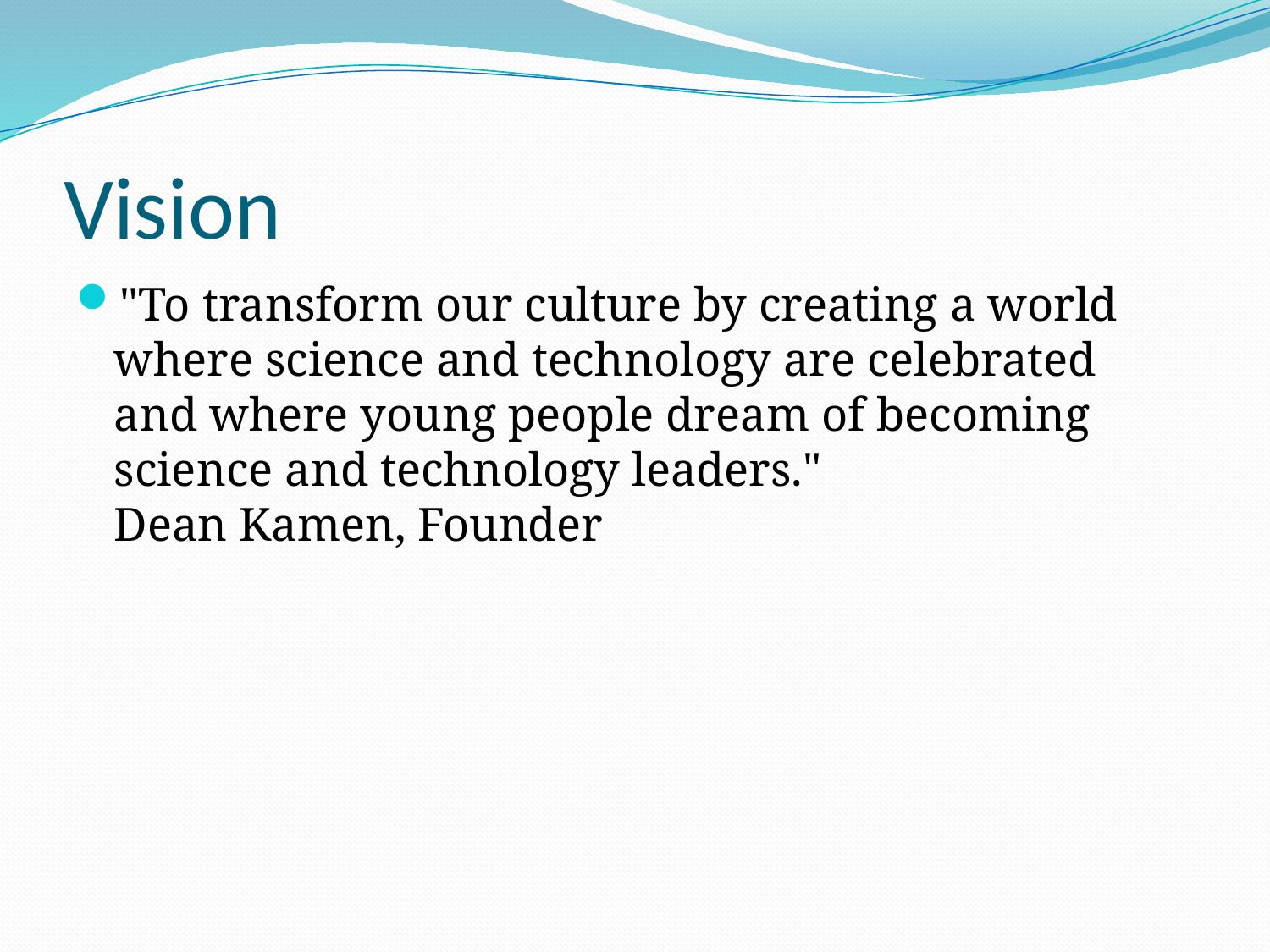

# Vision
"To transform our culture by creating a world where science and technology are celebrated and where young people dream of becoming science and technology leaders."
Dean Kamen, Founder